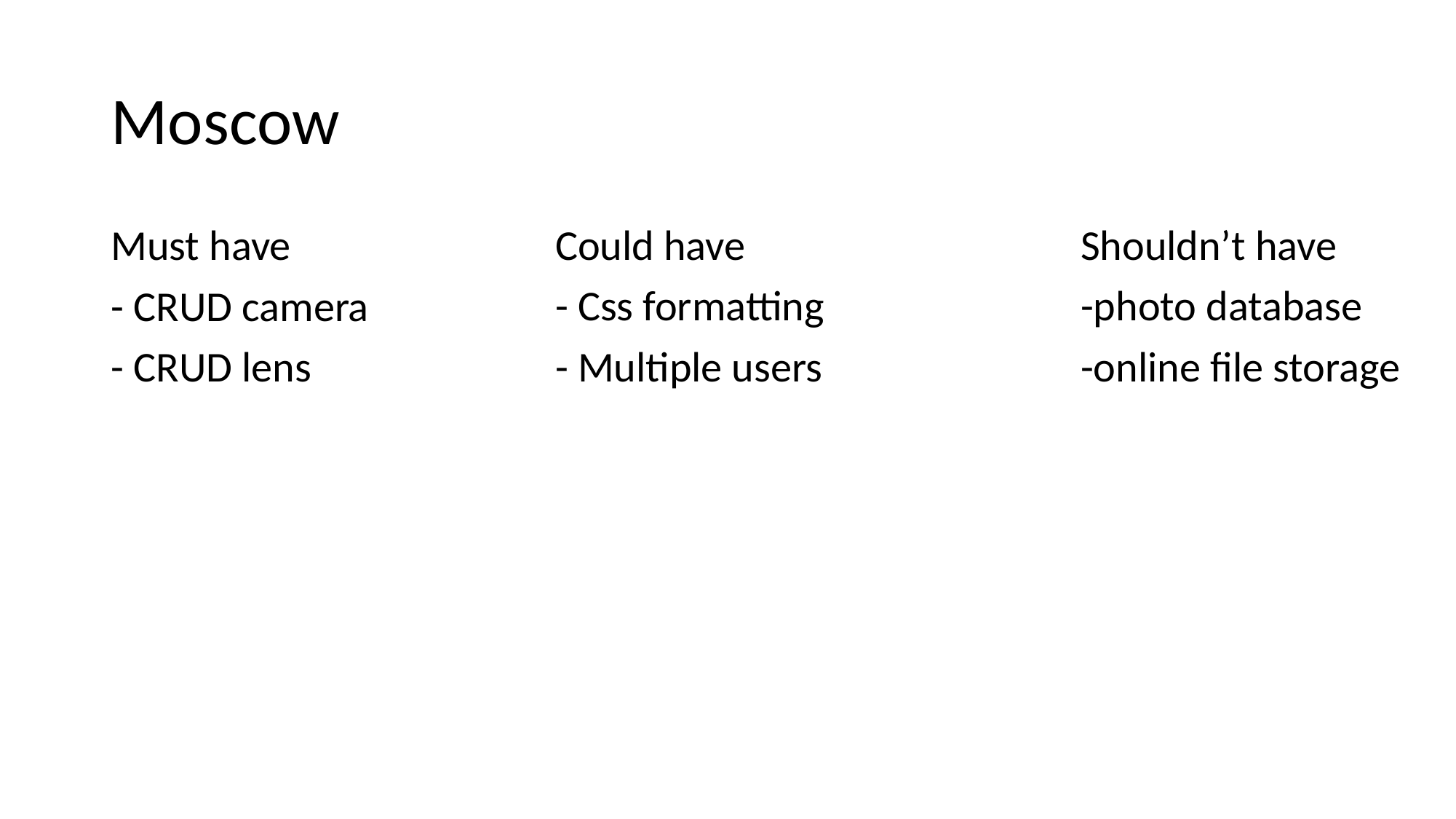

# Moscow
Must have
- CRUD camera
- CRUD lens

Could have
- Css formatting
- Multiple users

Shouldn’t have
-photo database
-online file storage